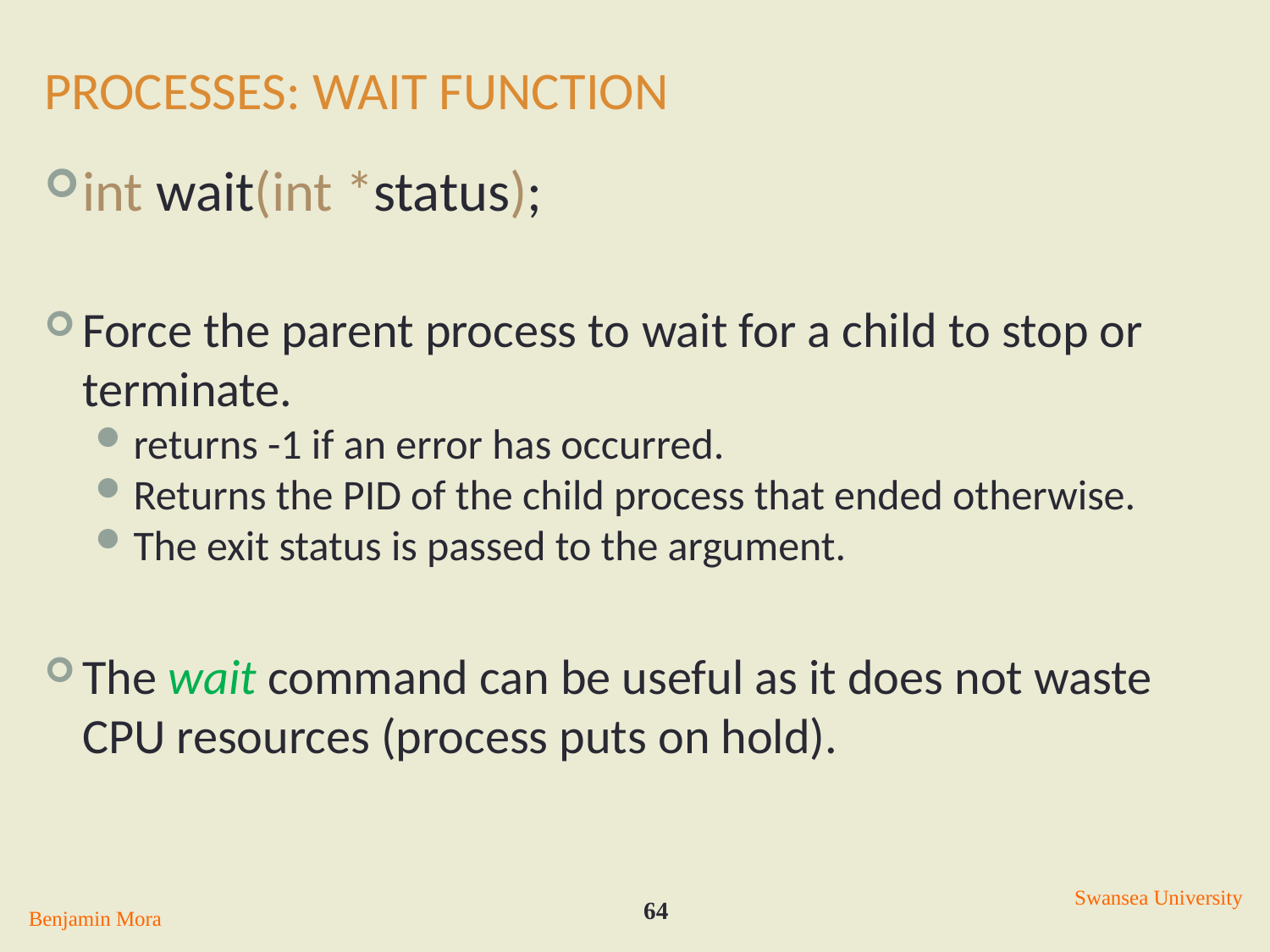

# Processes: Wait function
int wait(int *status);

Force the parent process to wait for a child to stop or terminate.
returns -1 if an error has occurred.
Returns the PID of the child process that ended otherwise.
The exit status is passed to the argument.

The wait command can be useful as it does not waste CPU resources (process puts on hold).
Swansea University
64
Benjamin Mora